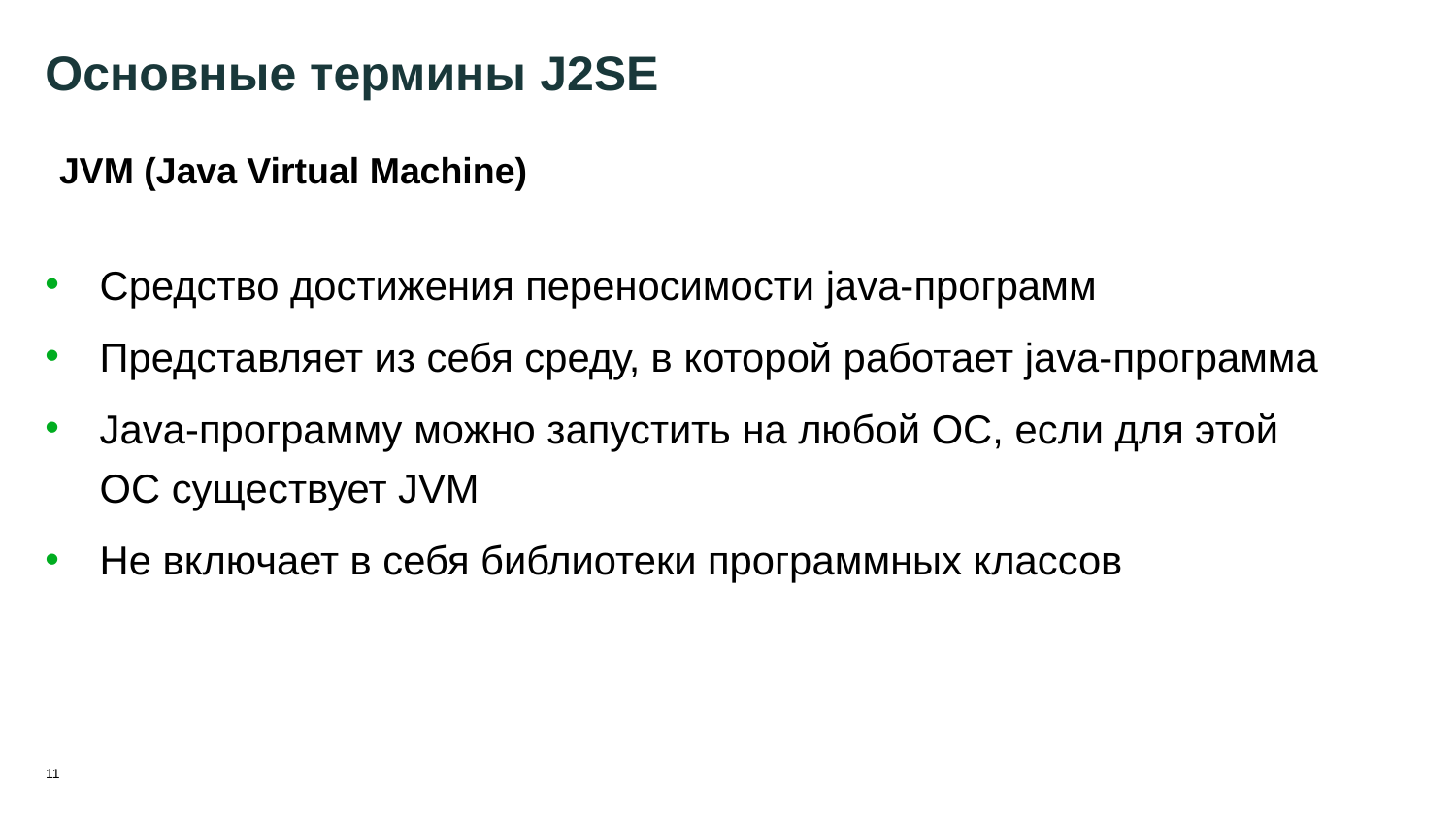

11
# Основные термины J2SE
JVM (Java Virtual Machine)
Средство достижения переносимости java-программ
Представляет из себя среду, в которой работает java-программа
Java-программу можно запустить на любой ОС, если для этой ОС существует JVM
Не включает в себя библиотеки программных классов